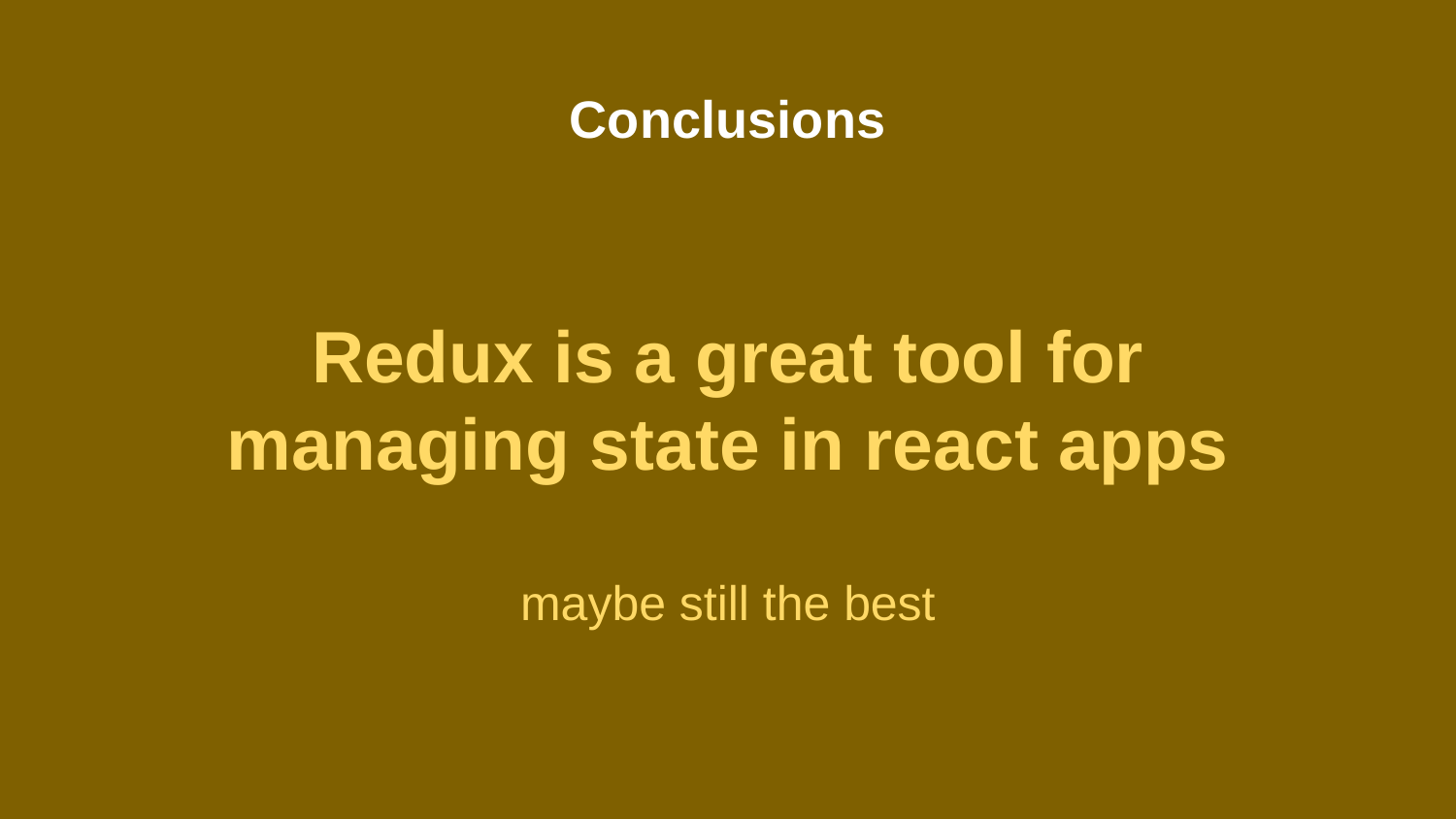

# Conclusions
Redux is a great tool for managing state in react apps

maybe still the best